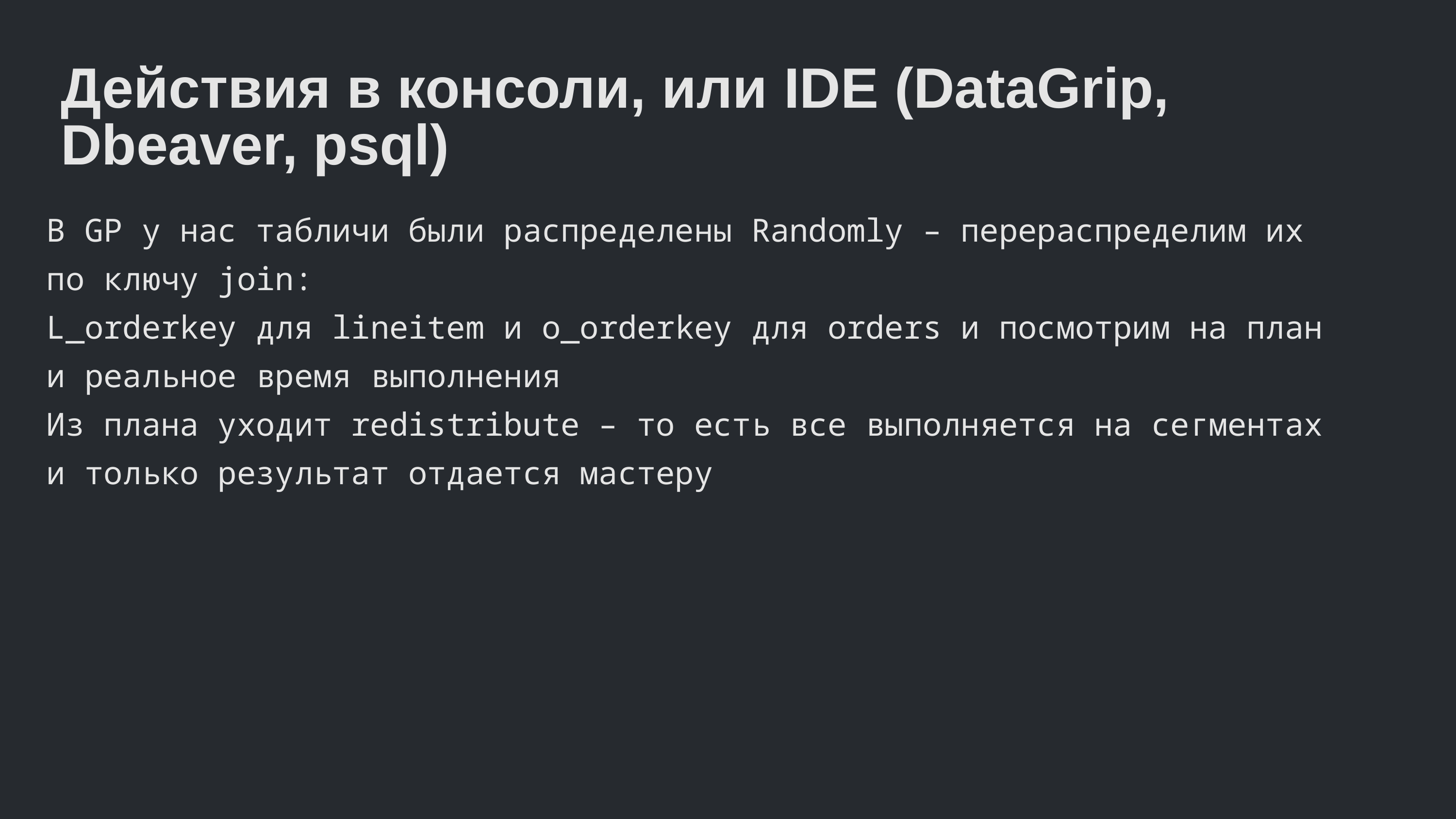

Действия в консоли, или IDE (DataGrip, Dbeaver, psql)
В GP у нас табличи были распределены Randomly – перераспределим их по ключу join:
L_orderkey для lineitem и o_orderkey для orders и посмотрим на план и реальное время выполнения
Из плана уходит redistribute – то есть все выполняется на сегментах и только результат отдается мастеру